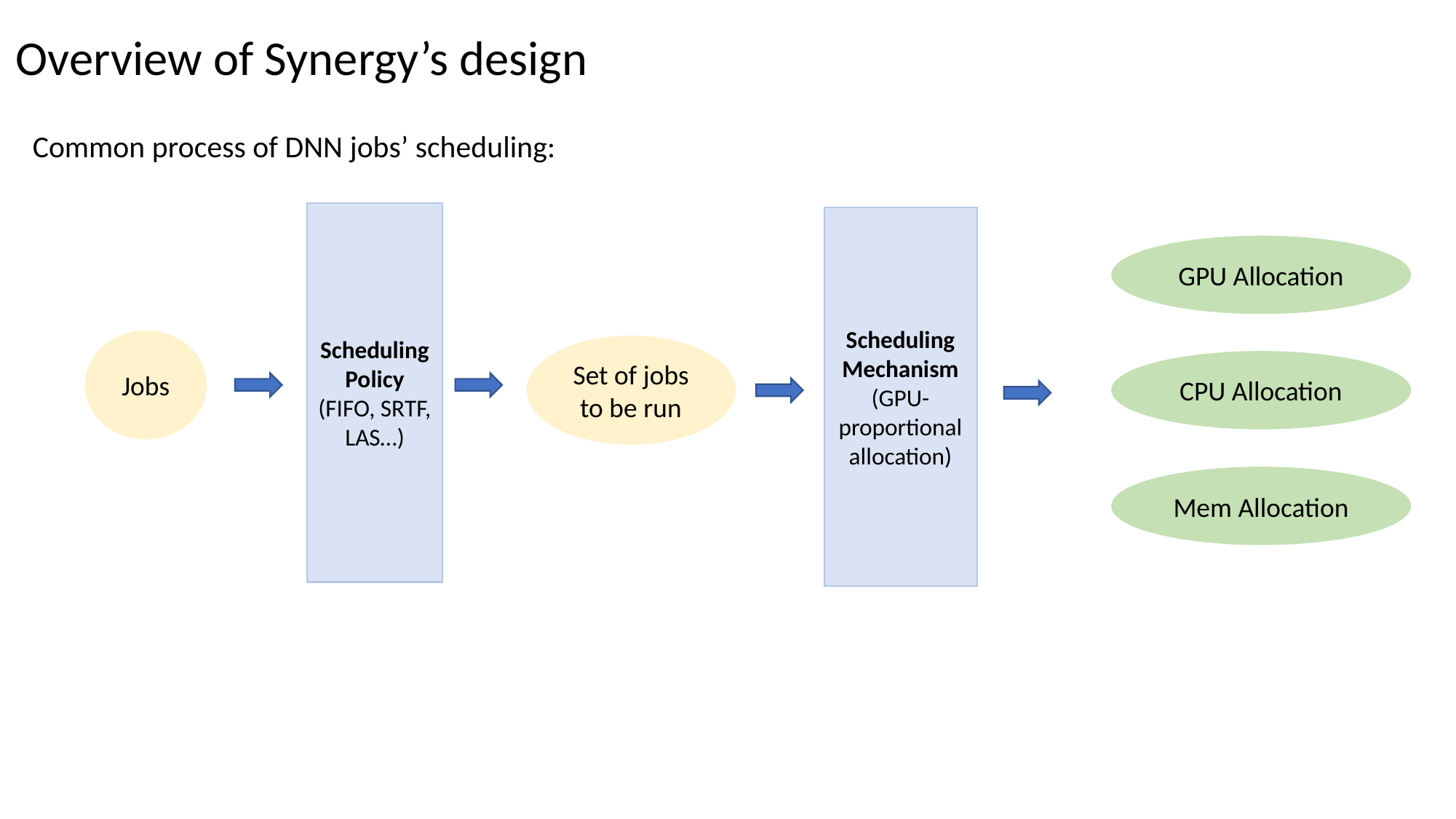

# Overview of Synergy’s design
Common process of DNN jobs’ scheduling:
Scheduling Policy (FIFO, SRTF, LAS…)
Scheduling Mechanism
(GPU-proportional allocation)
GPU Allocation
Jobs
Set of jobs to be run
CPU Allocation

Mem Allocation